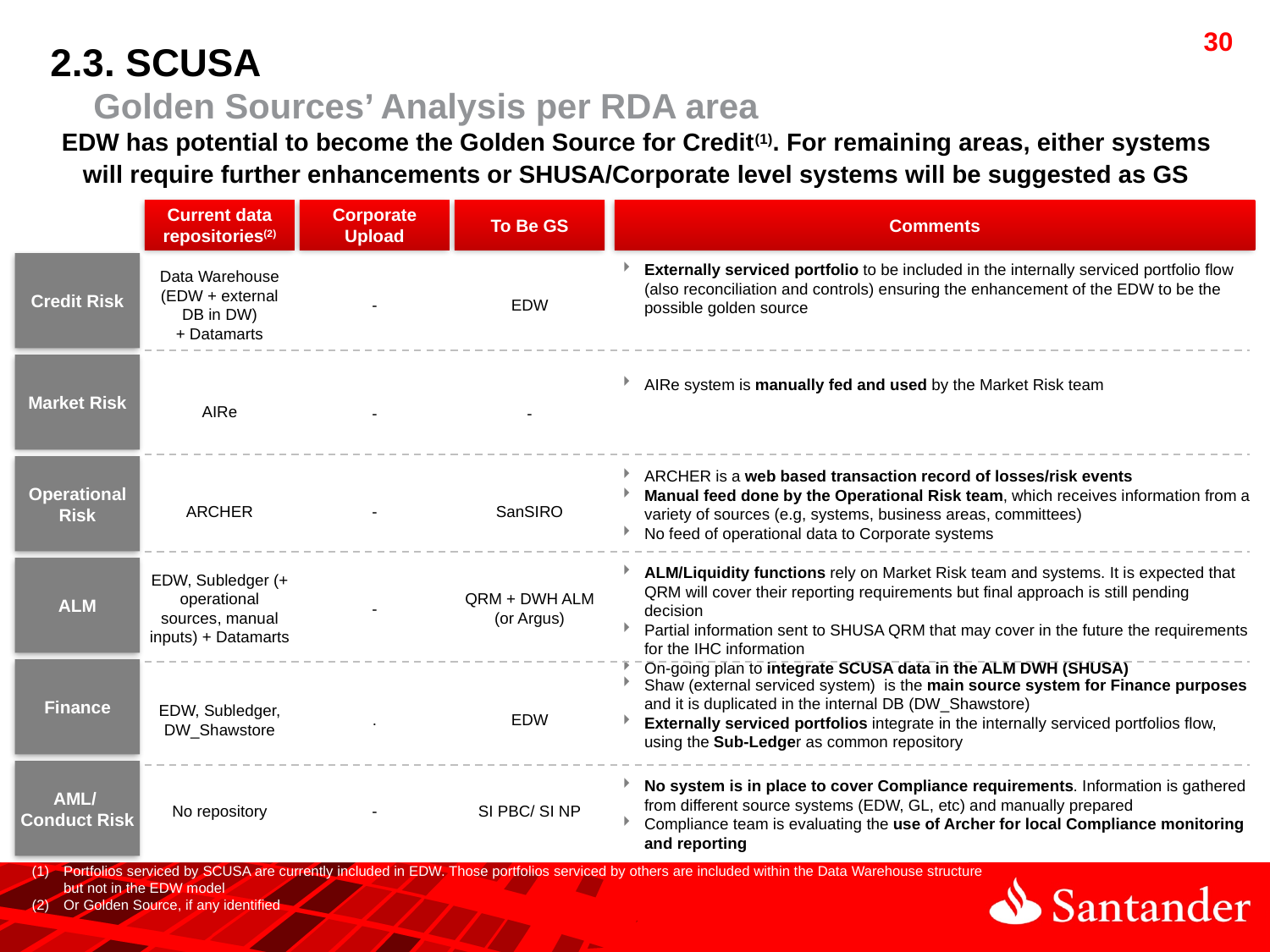

2.3. SCUSA
    Golden Sources’ Analysis per RDA area
EDW has potential to become the Golden Source for Credit(1). For remaining areas, either systems will require further enhancements or SHUSA/Corporate level systems will be suggested as GS
Current data repositories(2)
Corporate Upload
To Be GS
Comments
Data Warehouse
(EDW + external DB in DW)
+ Datamarts
-
EDW
Externally serviced portfolio to be included in the internally serviced portfolio flow (also reconciliation and controls) ensuring the enhancement of the EDW to be the possible golden source
Credit Risk
Market Risk
AIRe

-
-
AIRe system is manually fed and used by the Market Risk team
Operational Risk
ARCHER
-
SanSIRO
ARCHER is a web based transaction record of losses/risk events
Manual feed done by the Operational Risk team, which receives information from a variety of sources (e.g, systems, business areas, committees)
No feed of operational data to Corporate systems

EDW, Subledger (+ operational sources, manual inputs) + Datamarts
-
QRM + DWH ALM (or Argus)
ALM/Liquidity functions rely on Market Risk team and systems. It is expected that QRM will cover their reporting requirements but final approach is still pending decision
Partial information sent to SHUSA QRM that may cover in the future the requirements for the IHC information
On-going plan to integrate SCUSA data in the ALM DWH (SHUSA)
ALM
Finance
EDW, Subledger, DW_Shawstore
.
EDW
Shaw (external serviced system)  is the main source system for Finance purposes and it is duplicated in the internal DB (DW_Shawstore)
Externally serviced portfolios integrate in the internally serviced portfolios flow, using the Sub-Ledger as common repository
No repository
-
SI PBC/ SI NP
AML/
Conduct Risk
No system is in place to cover Compliance requirements. Information is gathered from different source systems (EDW, GL, etc) and manually prepared
Compliance team is evaluating the use of Archer for local Compliance monitoring and reporting
Portfolios serviced by SCUSA are currently included in EDW. Those portfolios serviced by others are included within the Data Warehouse structure but not in the EDW model
Or Golden Source, if any identified